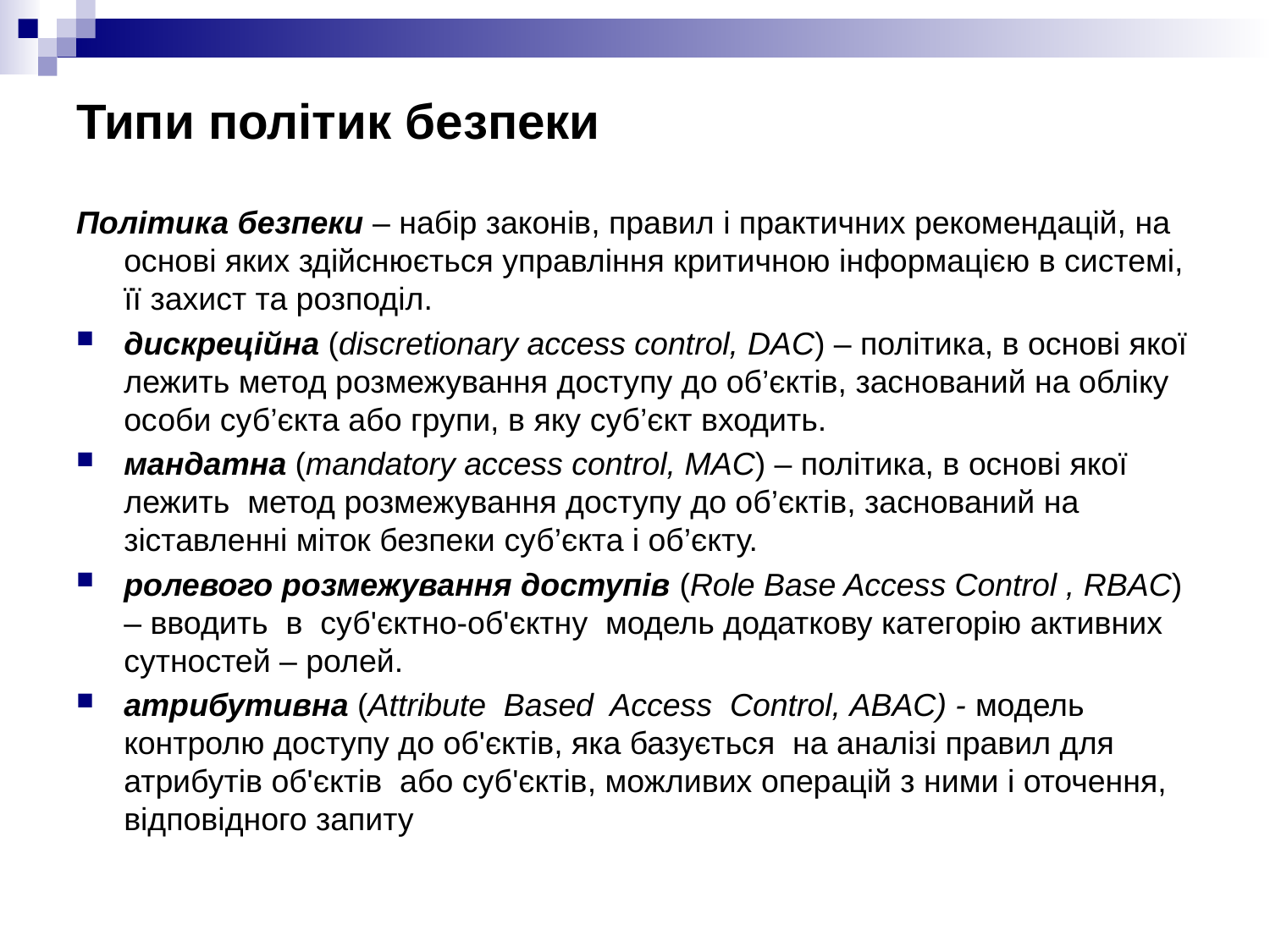

# Типи політик безпеки
Політика безпеки – набір законів, правил і практичних рекомендацій, на основі яких здійснюється управління критичною інформацією в системі, її захист та розподіл.
дискреційна (discretionary access control, DAC) – політика, в основі якої лежить метод розмежування доступу до об’єктів, заснований на обліку особи суб’єкта або групи, в яку суб’єкт входить.
мандатна (mandatory access control, MAC) – політика, в основі якої лежить  метод розмежування доступу до об’єктів, заснований на зіставленні міток безпеки суб’єкта і об’єкту.
ролевого розмежування доступів (Role Base Access Control , RBAC) – вводить  в  суб'єктно-об'єктну  модель додаткову категорію активних сутностей – ролей.
атрибутивна (Attribute  Based  Access  Control, АВAC) - модель контролю доступу до об'єктів, яка базується  на аналізі правил для атрибутів об'єктів  або суб'єктів, можливих операцій з ними і оточення, відповідного запиту